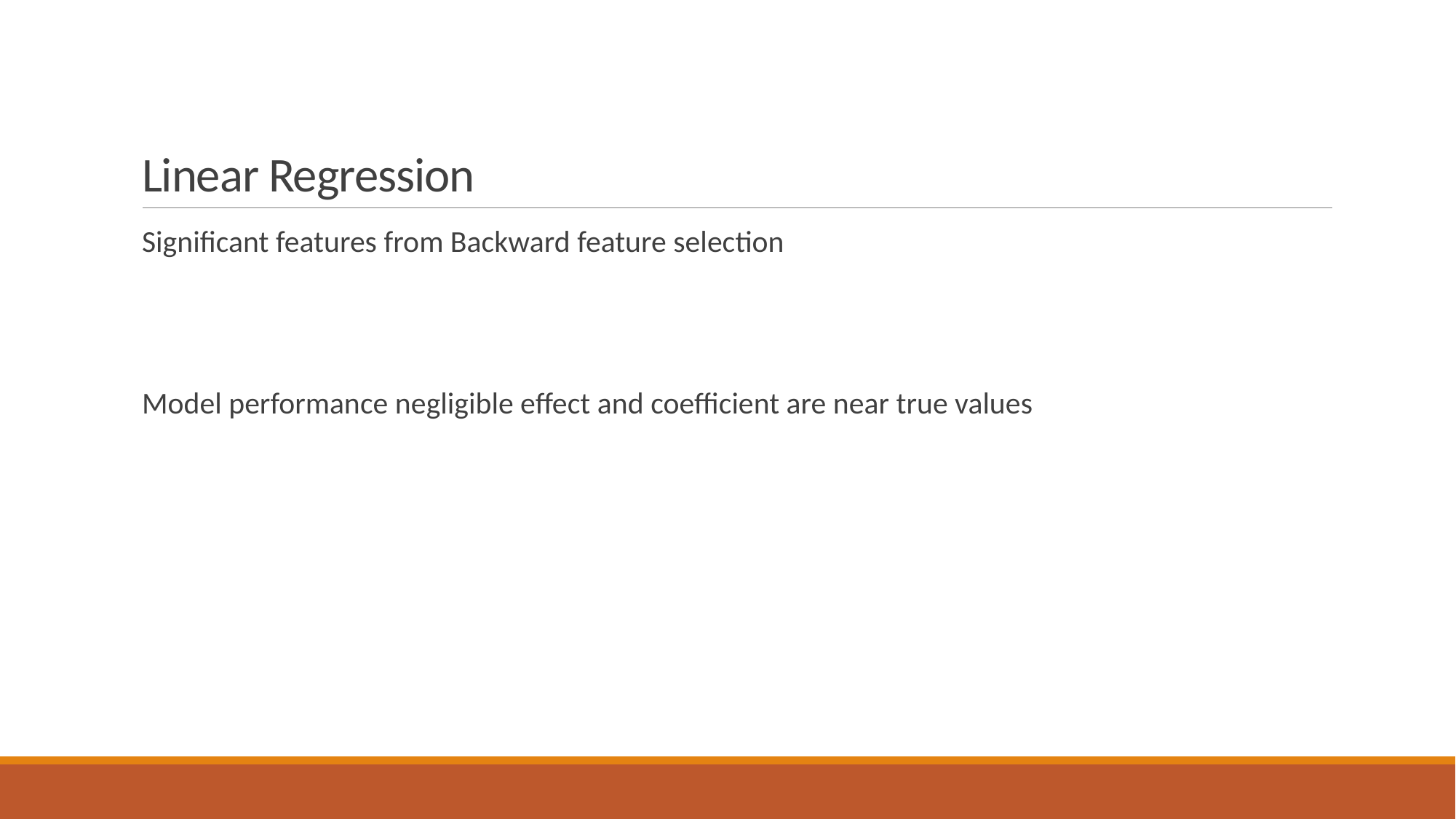

# Linear Regression
Significant features from Backward feature selection

Model performance negligible effect and coefficient are near true values